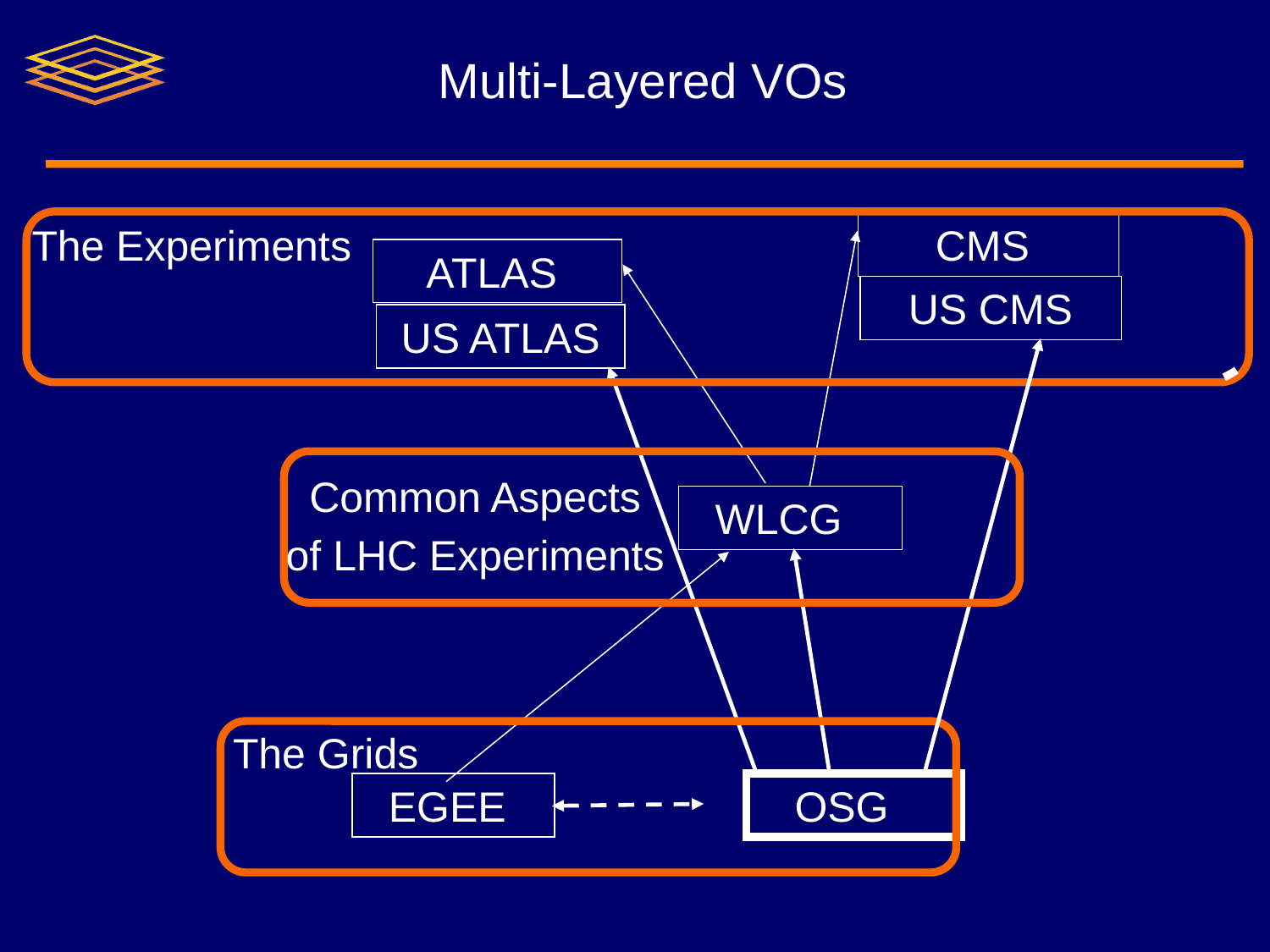

# Multi-Layered VOs

 The Experiments
  CMS

 ATLAS

   US CMS
 US ATLAS

 Common Aspects
of LHC Experiments
  WLCG

 The Grids

  EGEE
   OSG